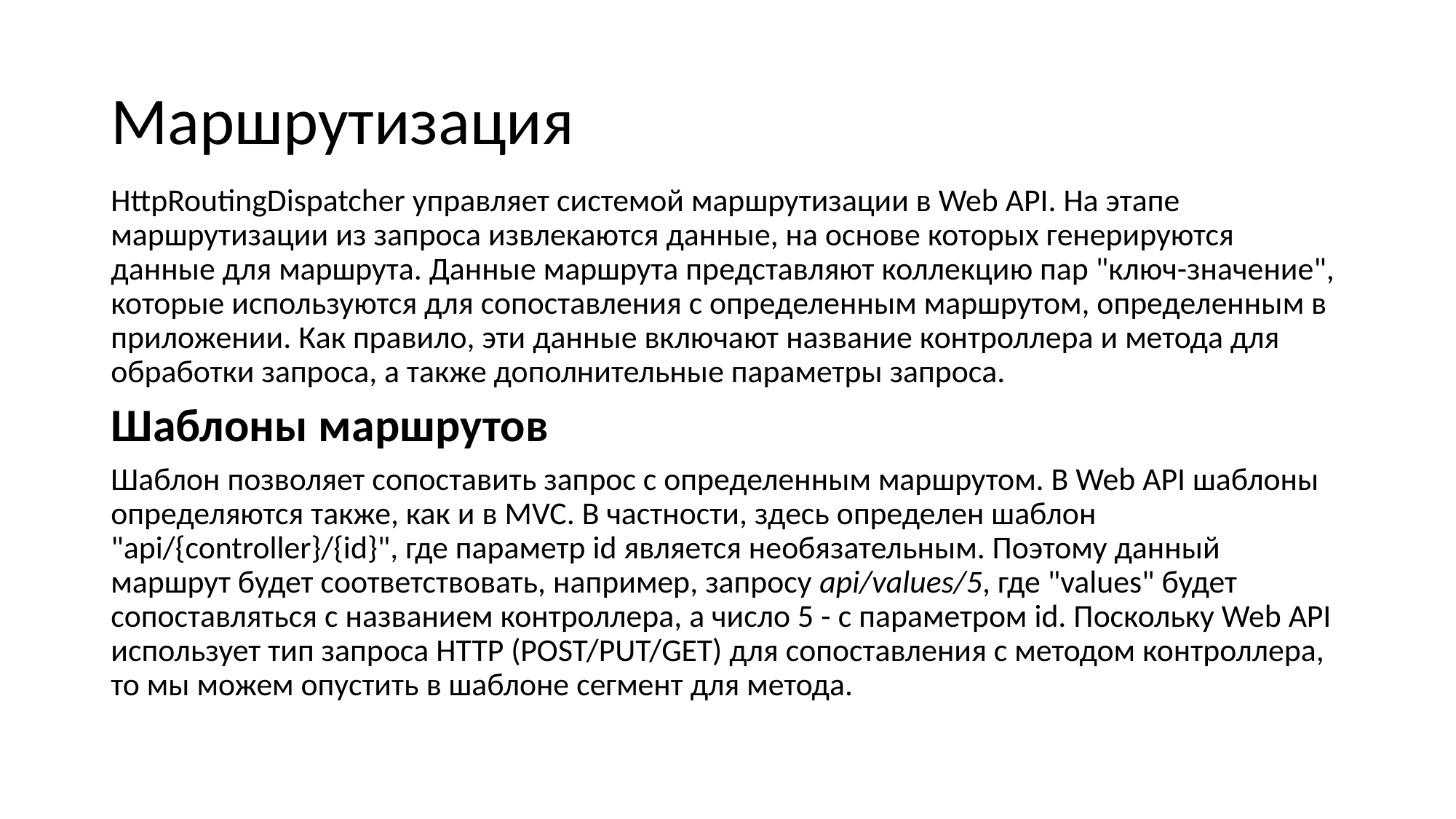

# Маршрутизация
HttpRoutingDispatcher управляет системой маршрутизации в Web API. На этапе маршрутизации из запроса извлекаются данные, на основе которых генерируются данные для маршрута. Данные маршрута представляют коллекцию пар "ключ-значение", которые используются для сопоставления с определенным маршрутом, определенным в приложении. Как правило, эти данные включают название контроллера и метода для обработки запроса, а также дополнительные параметры запроса.
Шаблоны маршрутов
Шаблон позволяет сопоставить запрос с определенным маршрутом. В Web API шаблоны определяются также, как и в MVC. В частности, здесь определен шаблон "api/{controller}/{id}", где параметр id является необязательным. Поэтому данный маршрут будет соответствовать, например, запросу api/values/5, где "values" будет сопоставляться с названием контроллера, а число 5 - с параметром id. Поскольку Web API использует тип запроса HTTP (POST/PUT/GET) для сопоставления с методом контроллера, то мы можем опустить в шаблоне сегмент для метода.